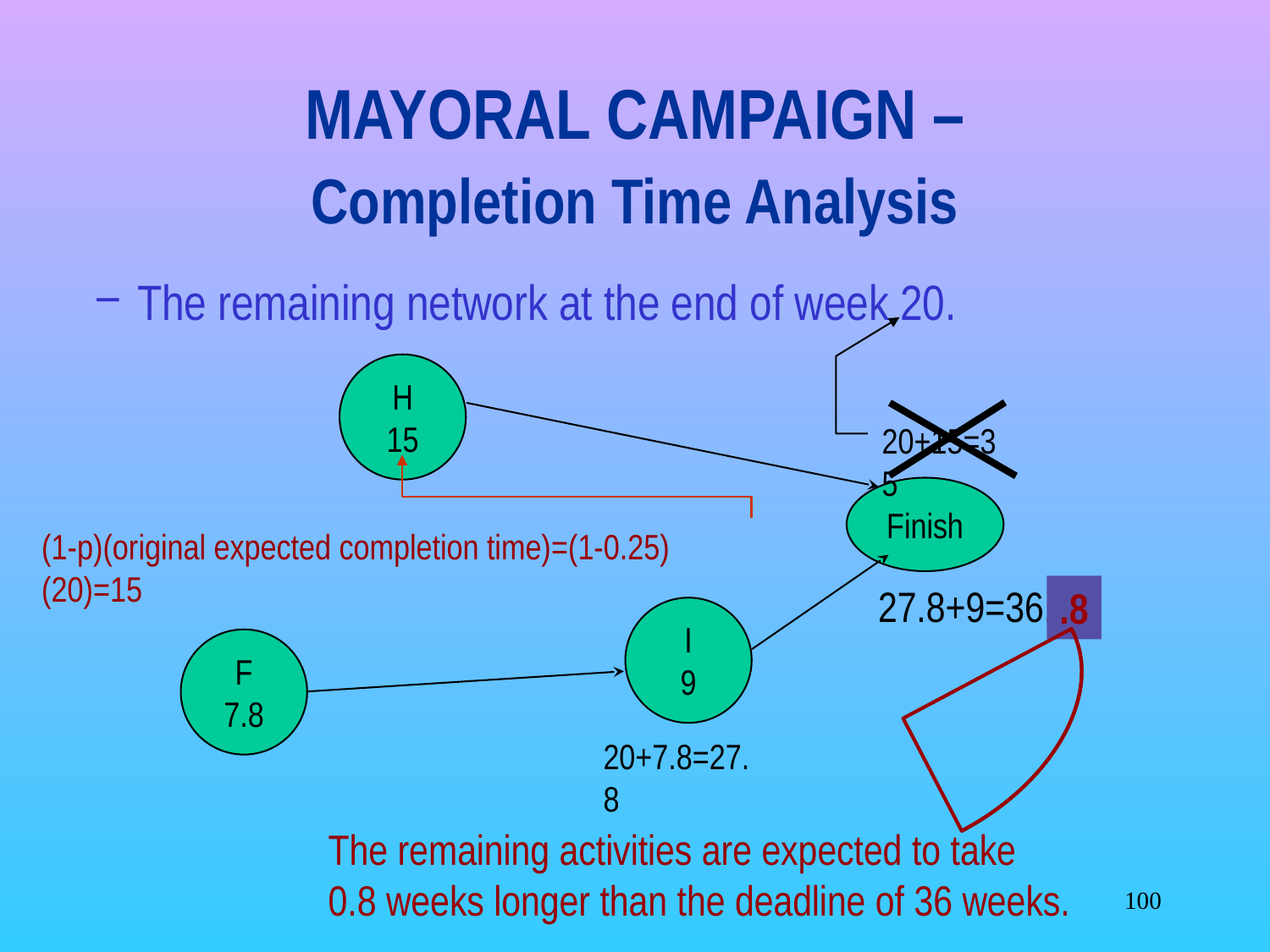

# MAYORAL CAMPAIGN – Completion Time Analysis
The remaining network at the end of week 20.

H
15
20+15=35

Finish
(1-p)(original expected completion time)=(1-0.25)(20)=15
27.8+9=36.8
.8
I
9
F
7.8

20+7.8=27.8
The remaining activities are expected to take
0.8 weeks longer than the deadline of 36 weeks.
100